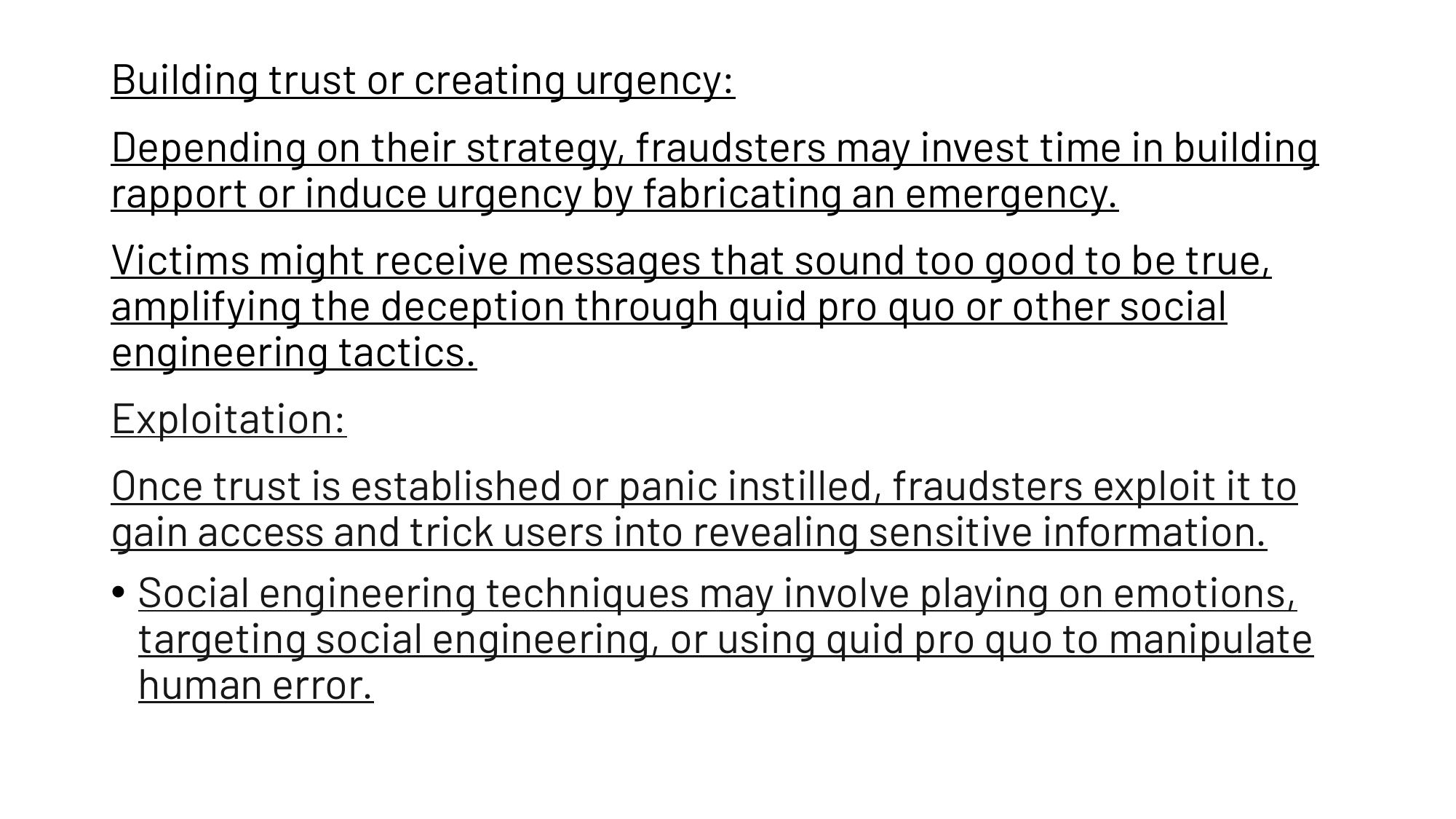

#
Building trust or creating urgency:
Depending on their strategy, fraudsters may invest time in building rapport or induce urgency by fabricating an emergency.
Victims might receive messages that sound too good to be true, amplifying the deception through quid pro quo or other social engineering tactics.
Exploitation:
Once trust is established or panic instilled, fraudsters exploit it to gain access and trick users into revealing sensitive information.
Social engineering techniques may involve playing on emotions, targeting social engineering, or using quid pro quo to manipulate human error.